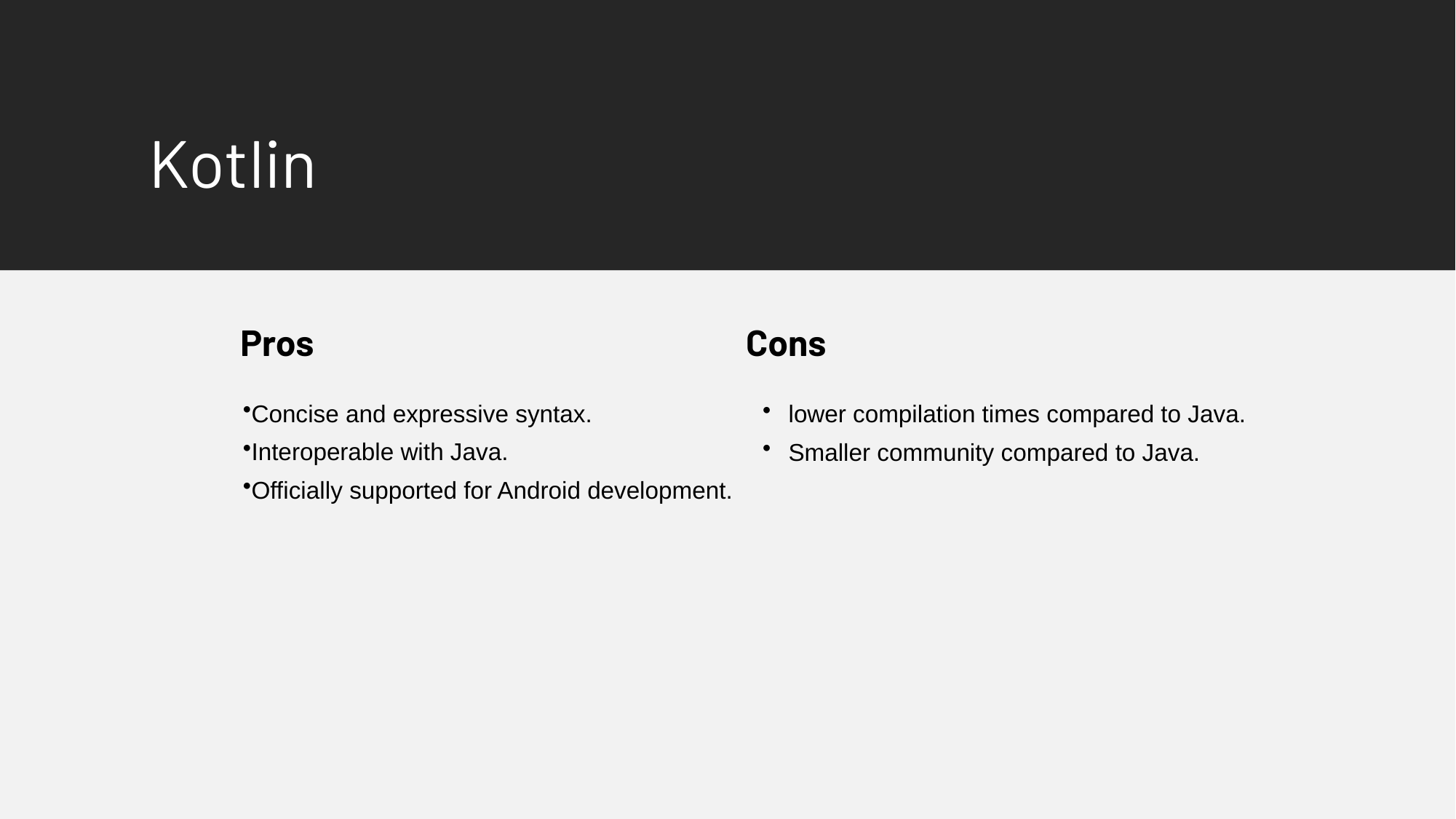

# Kotlin

Pros
Cons
Concise and expressive syntax.
Interoperable with Java.
Officially supported for Android development.

lower compilation times compared to Java.
Smaller community compared to Java.